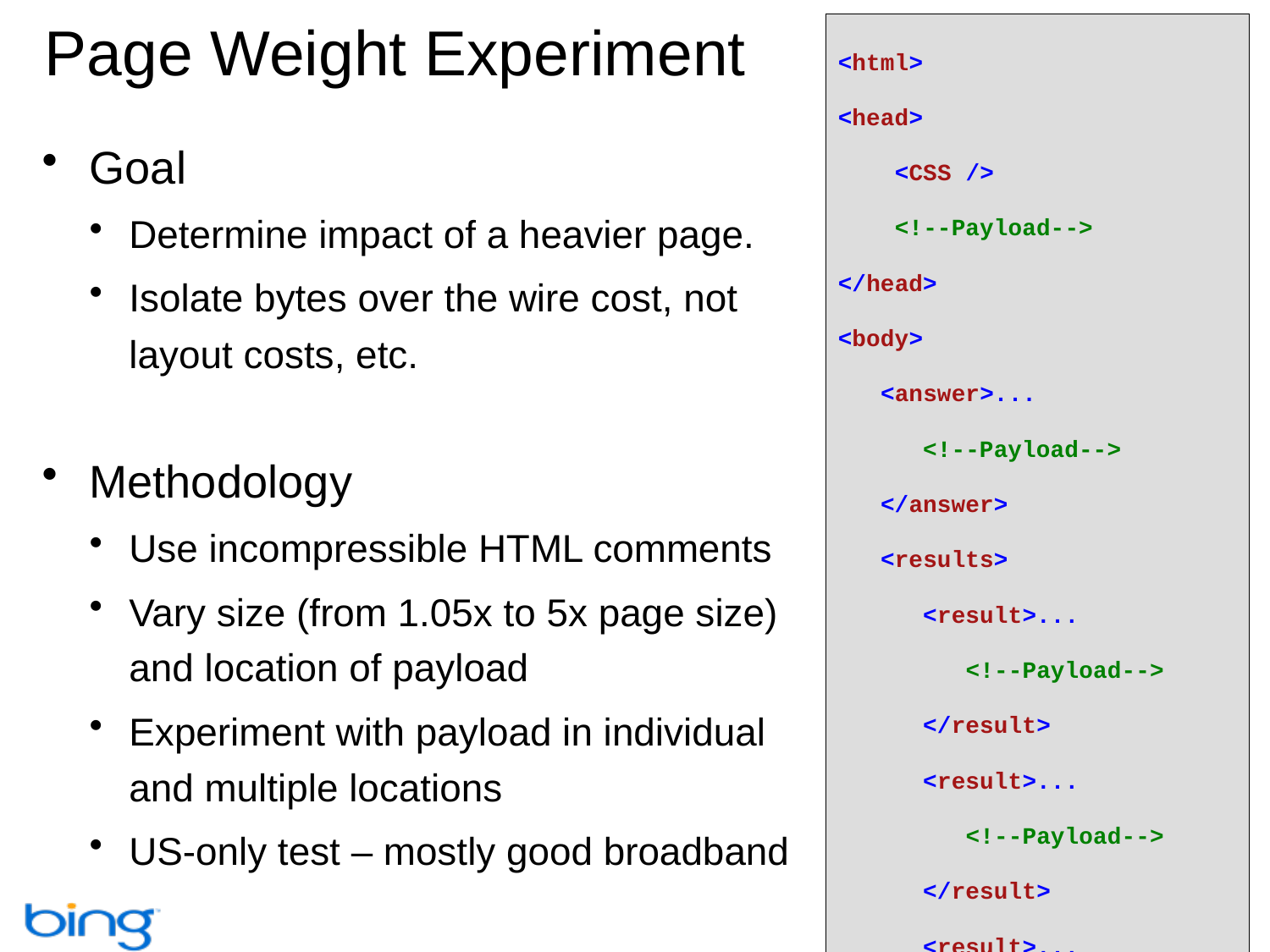

<html>
<head>
    <CSS />
    <!--Payload-->
</head>
<body>
   <answer>...
      <!--Payload-->
   </answer>
   <results>
      <result>...
         <!--Payload-->
      </result>
      <result>...
         <!--Payload-->
      </result>
      <result>...
         <!--Payload-->
      </result>
   </results>
   ...
   <!--Payload-->
   <script />
   <!--Payload-->
</body>
</html>
# Page Weight Experiment
Goal
Determine impact of a heavier page.
Isolate bytes over the wire cost, not layout costs, etc.
Methodology
Use incompressible HTML comments
Vary size (from 1.05x to 5x page size) and location of payload
Experiment with payload in individual and multiple locations
US-only test – mostly good broadband